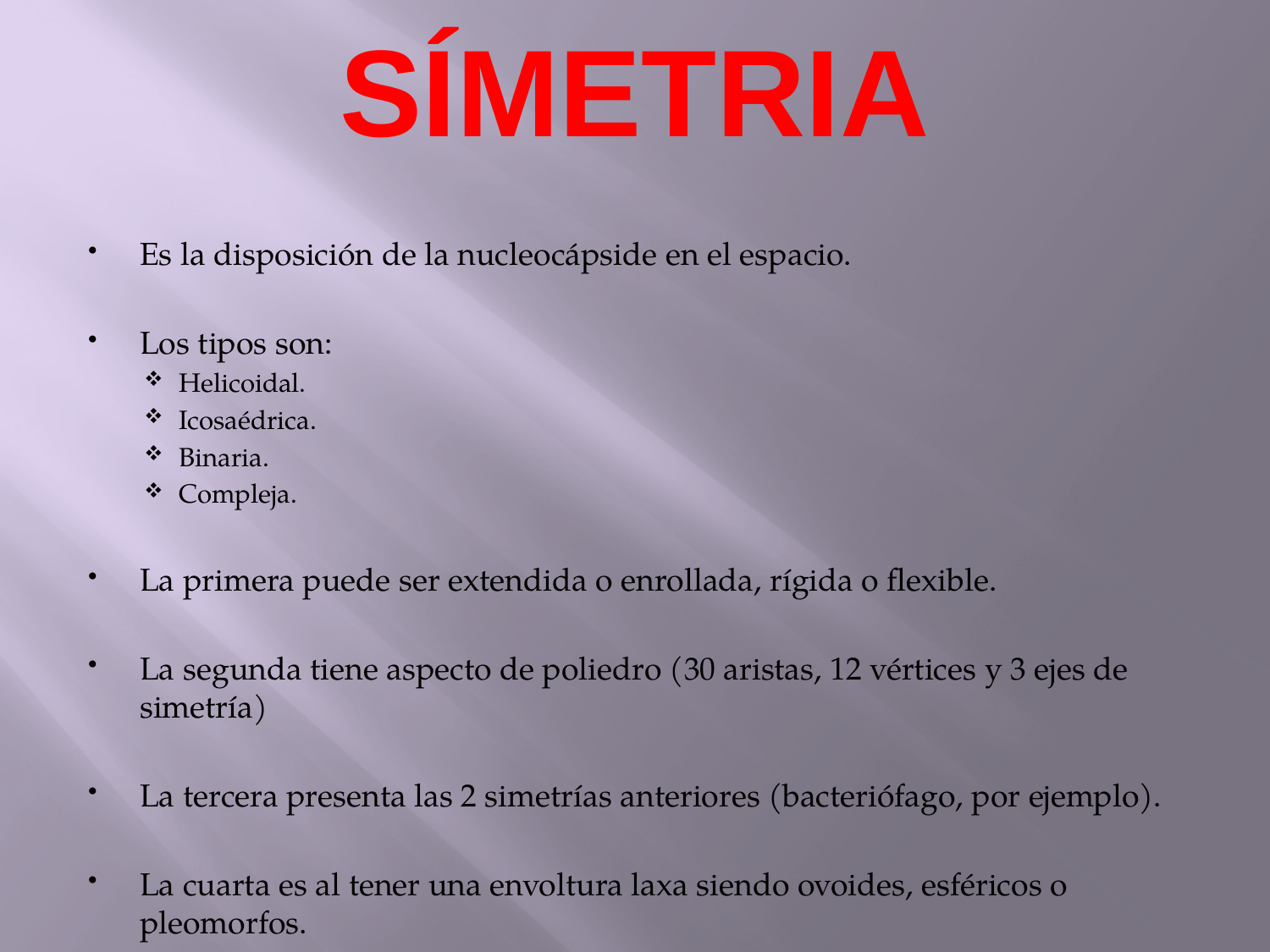

Símetria
Es la disposición de la nucleocápside en el espacio.

Los tipos son:
Helicoidal.
Icosaédrica.
Binaria.
Compleja.

La primera puede ser extendida o enrollada, rígida o flexible.

La segunda tiene aspecto de poliedro (30 aristas, 12 vértices y 3 ejes de simetría)

La tercera presenta las 2 simetrías anteriores (bacteriófago, por ejemplo).

La cuarta es al tener una envoltura laxa siendo ovoides, esféricos o pleomorfos.